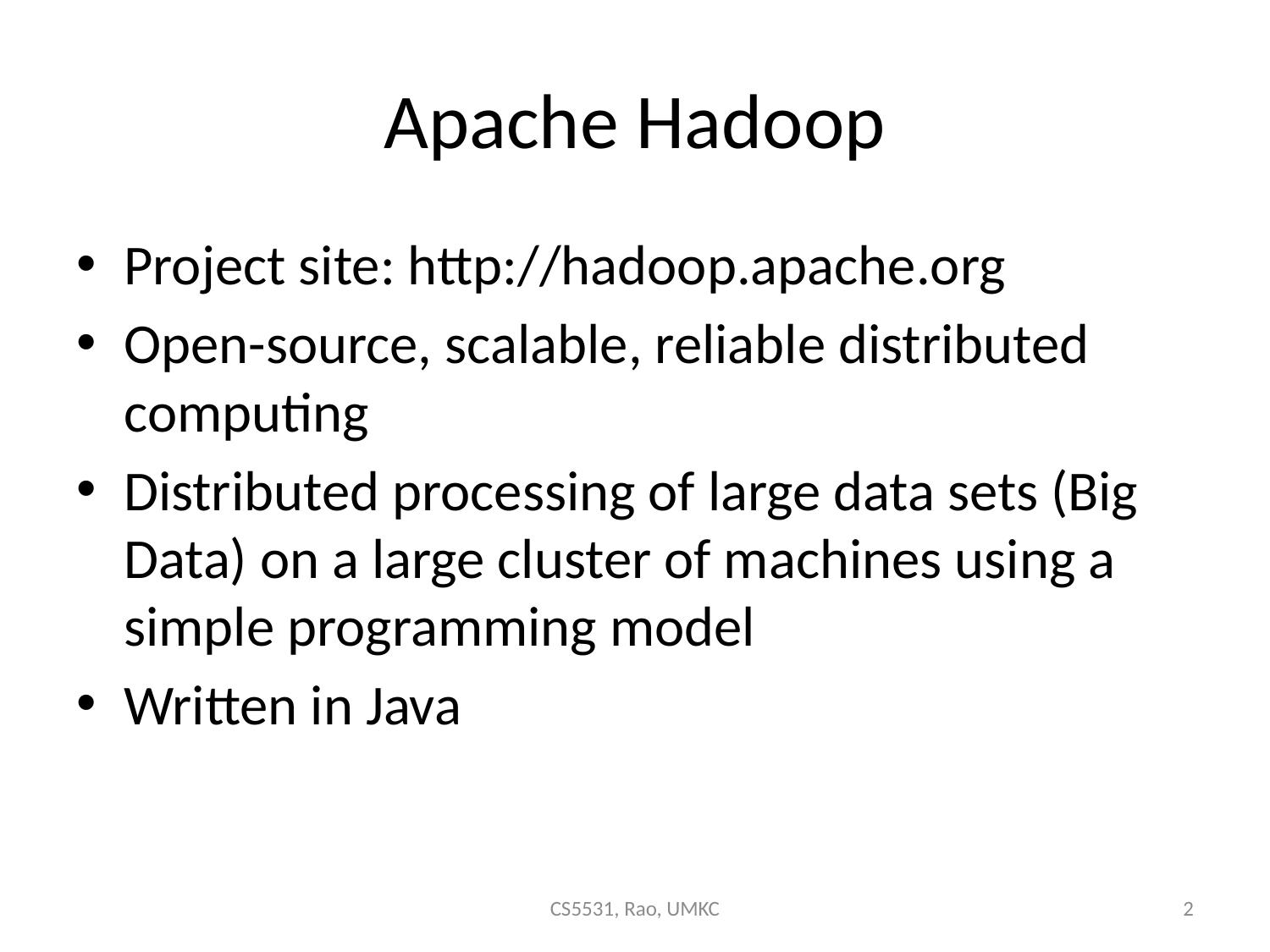

# Apache Hadoop
Project site: http://hadoop.apache.org
Open-source, scalable, reliable distributed computing
Distributed processing of large data sets (Big Data) on a large cluster of machines using a simple programming model
Written in Java

CS5531, Rao, UMKC
2